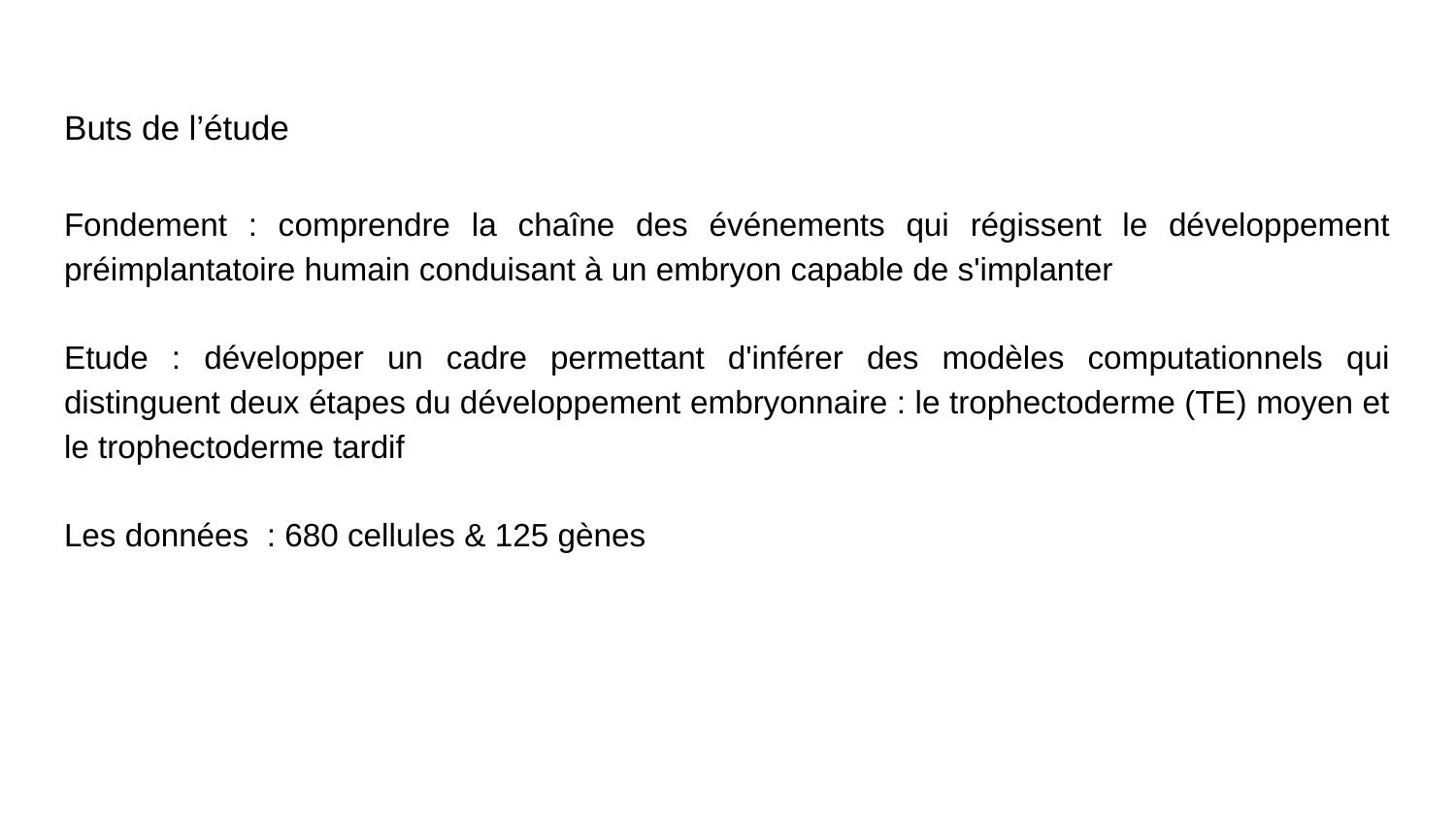

# Buts de l’étude

Fondement : comprendre la chaîne des événements qui régissent le développement préimplantatoire humain conduisant à un embryon capable de s'implanter

Etude : développer un cadre permettant d'inférer des modèles computationnels qui distinguent deux étapes du développement embryonnaire : le trophectoderme (TE) moyen et le trophectoderme tardif

Les données  : 680 cellules & 125 gènes